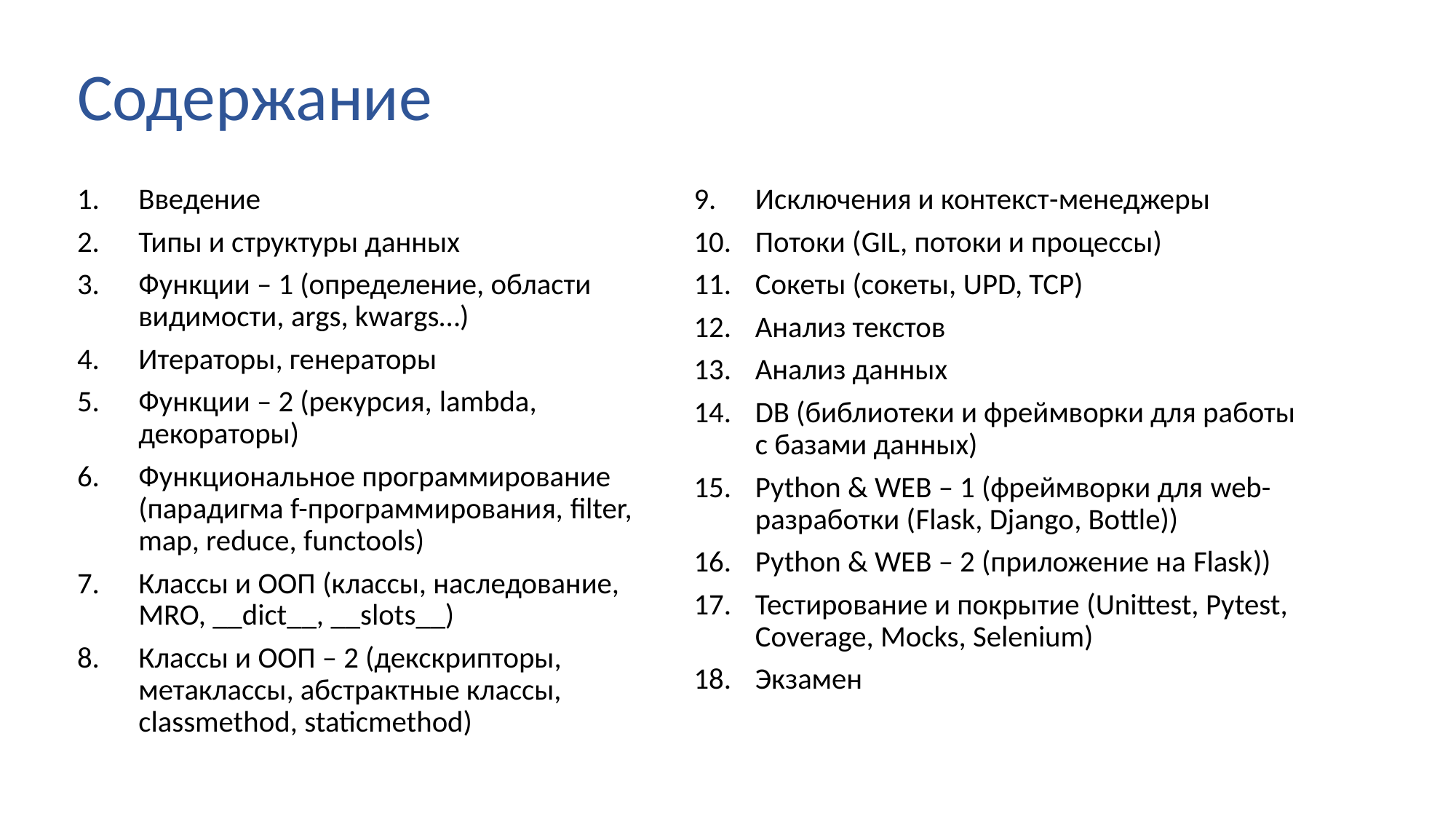

# Содержание
Введение
Типы и структуры данных
Функции – 1 (определение, области видимости, args, kwargs…)
Итераторы, генераторы
Функции – 2 (рекурсия, lambda, декораторы)
Функциональное программирование
(парадигма f-программирования, filter, map, reduce, functools)
Классы и ООП (классы, наследование, MRO, __dict__, __slots__)
Классы и ООП – 2 (декскрипторы, метаклассы, абстрактные классы, classmethod, staticmethod)
Исключения и контекст-менеджеры
Потоки (GIL, потоки и процессы)
Сокеты (сокеты, UPD, TCP)
Анализ текстов
Анализ данных
DB (библиотеки и фреймворки для работы с базами данных)
Python & WEB – 1 (фреймворки для web-разработки (Flask, Django, Bottle))
Python & WEB – 2 (приложение на Flask))
Тестирование и покрытие (Unittest, Pytest, Coverage, Mocks, Selenium)
Экзамен